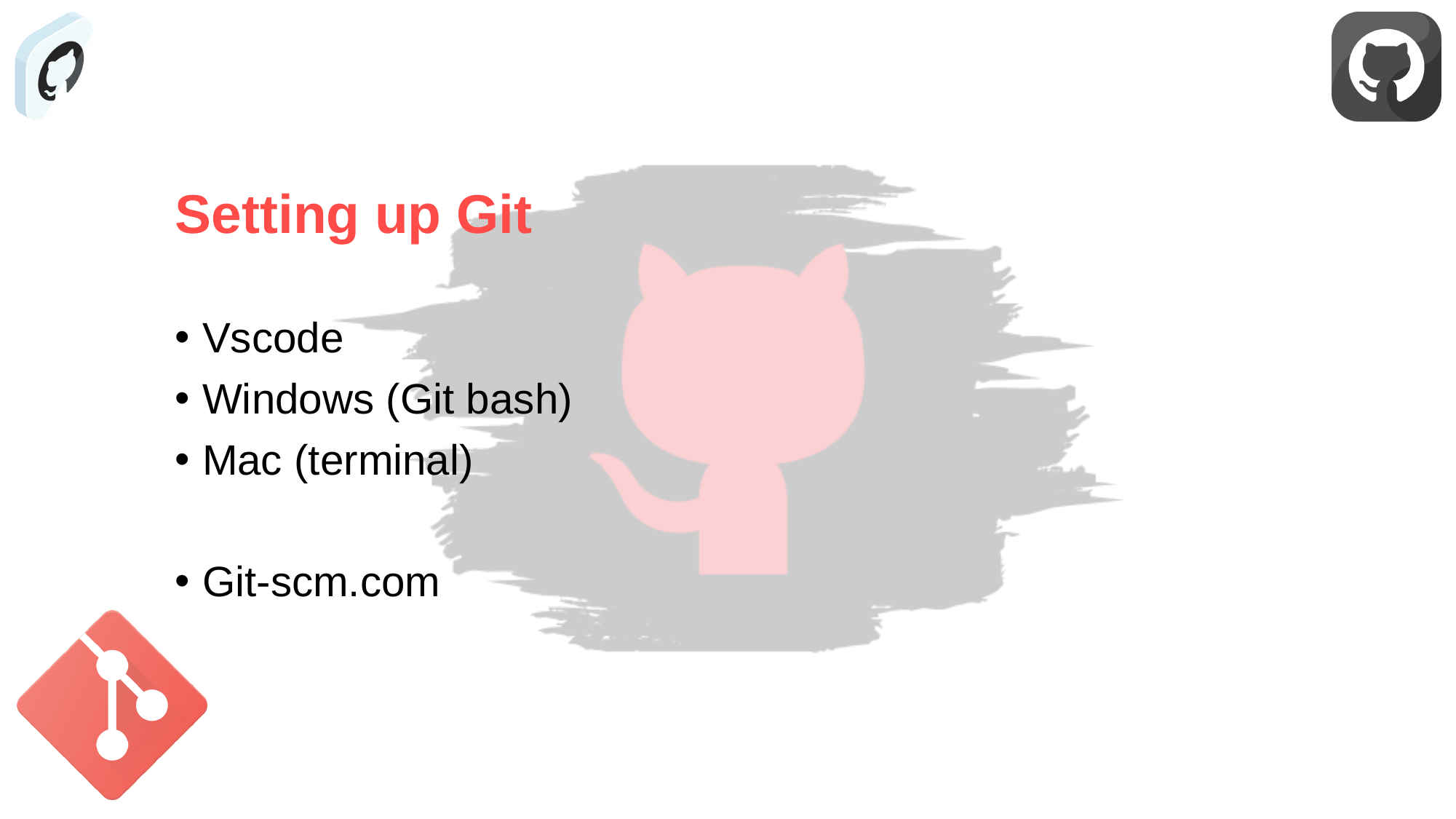

# Setting up Git
Vscode
Windows (Git bash)
Mac (terminal)

Git-scm.com